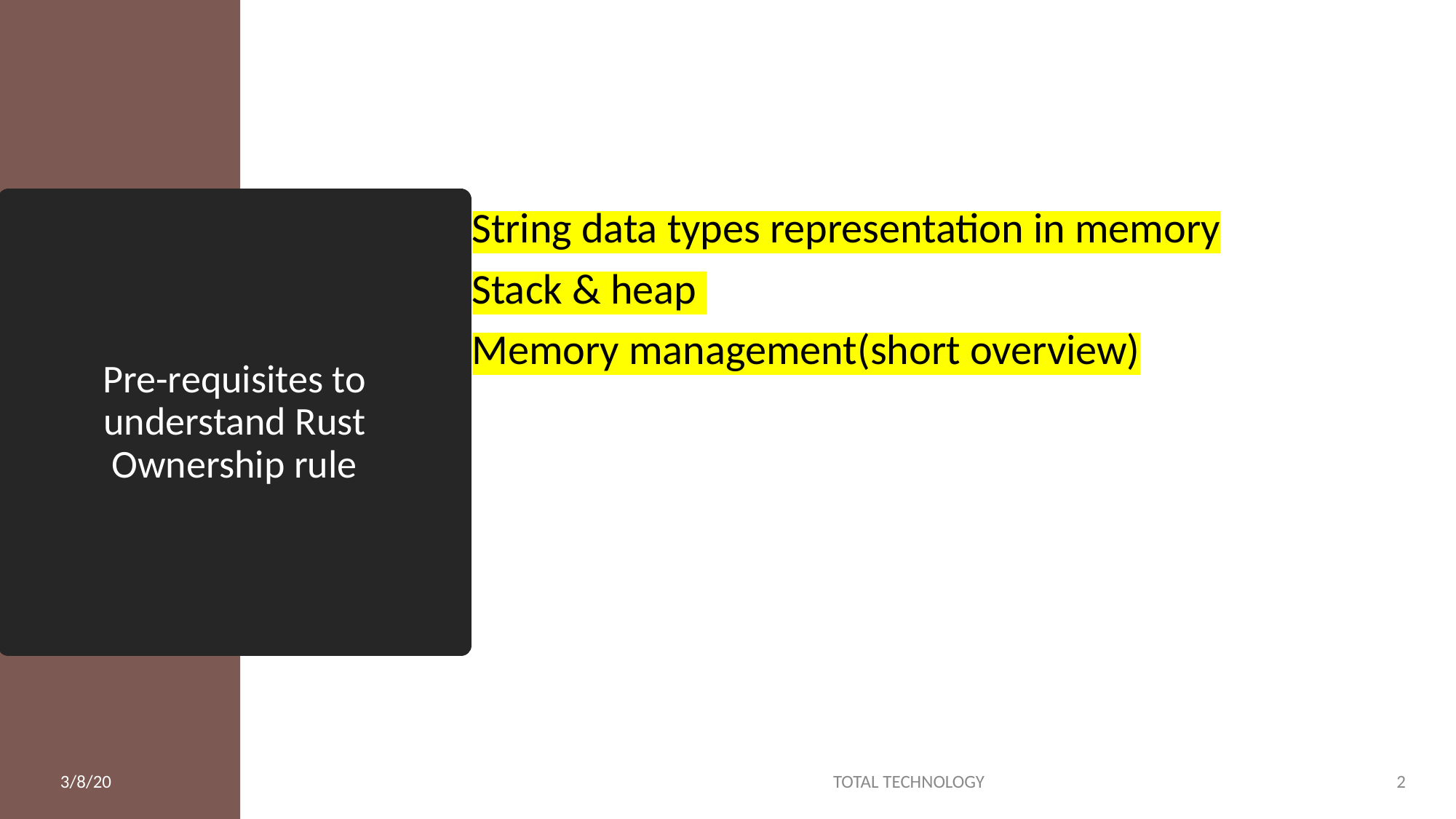

String data types representation in memory
Stack & heap
Memory management(short overview)
# Pre-requisites to understand Rust Ownership rule
3/8/20
TOTAL TECHNOLOGY
2